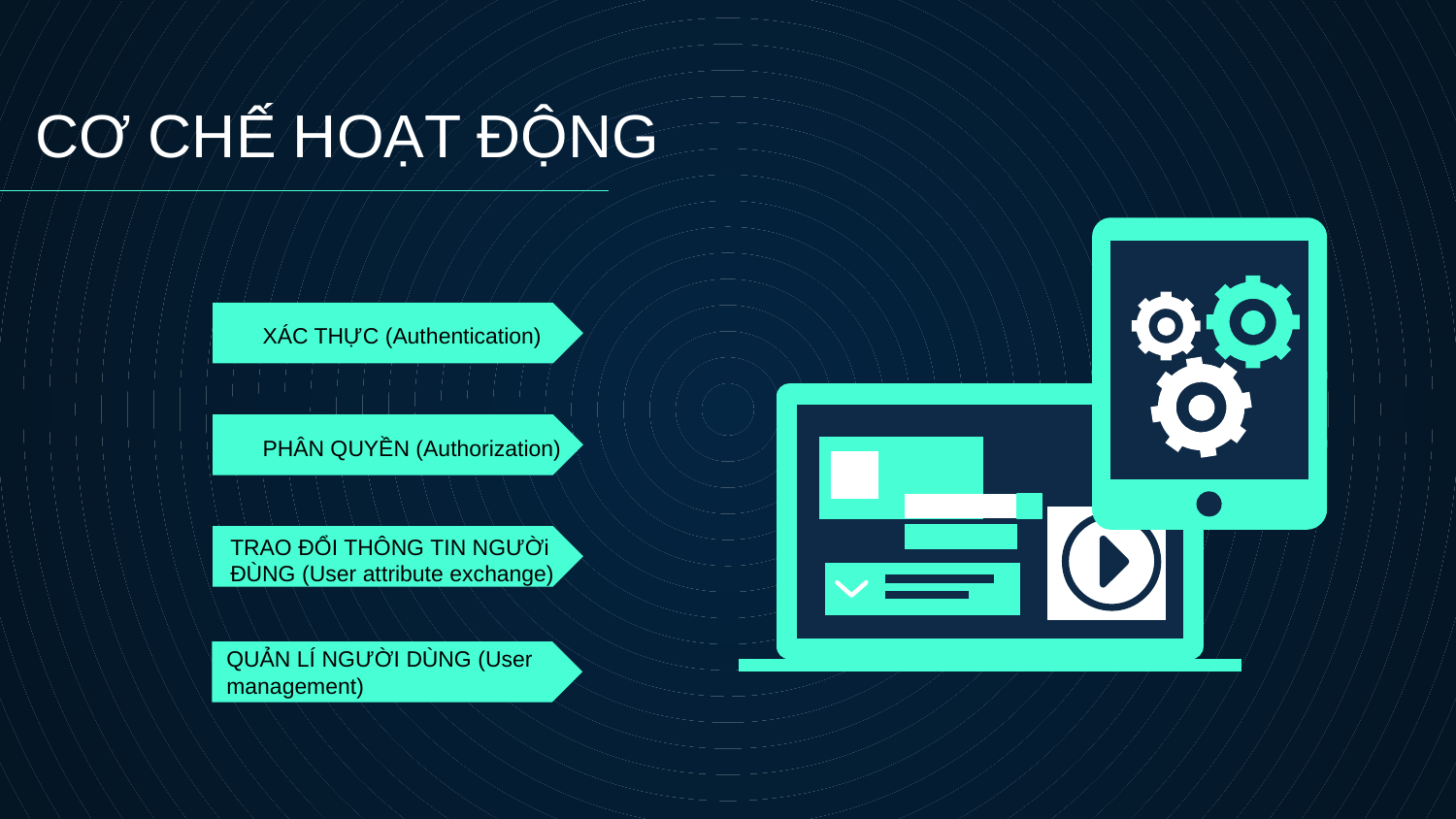

CƠ CHẾ HOẠT ĐỘNG

# XÁC THỰC (Authentication)

PHÂN QUYỀN (Authorization)

TRAO ĐỔI THÔNG TIN NGƯỜi ĐÙNG (User attribute exchange)

QUẢN LÍ NGƯỜI DÙNG (User management)